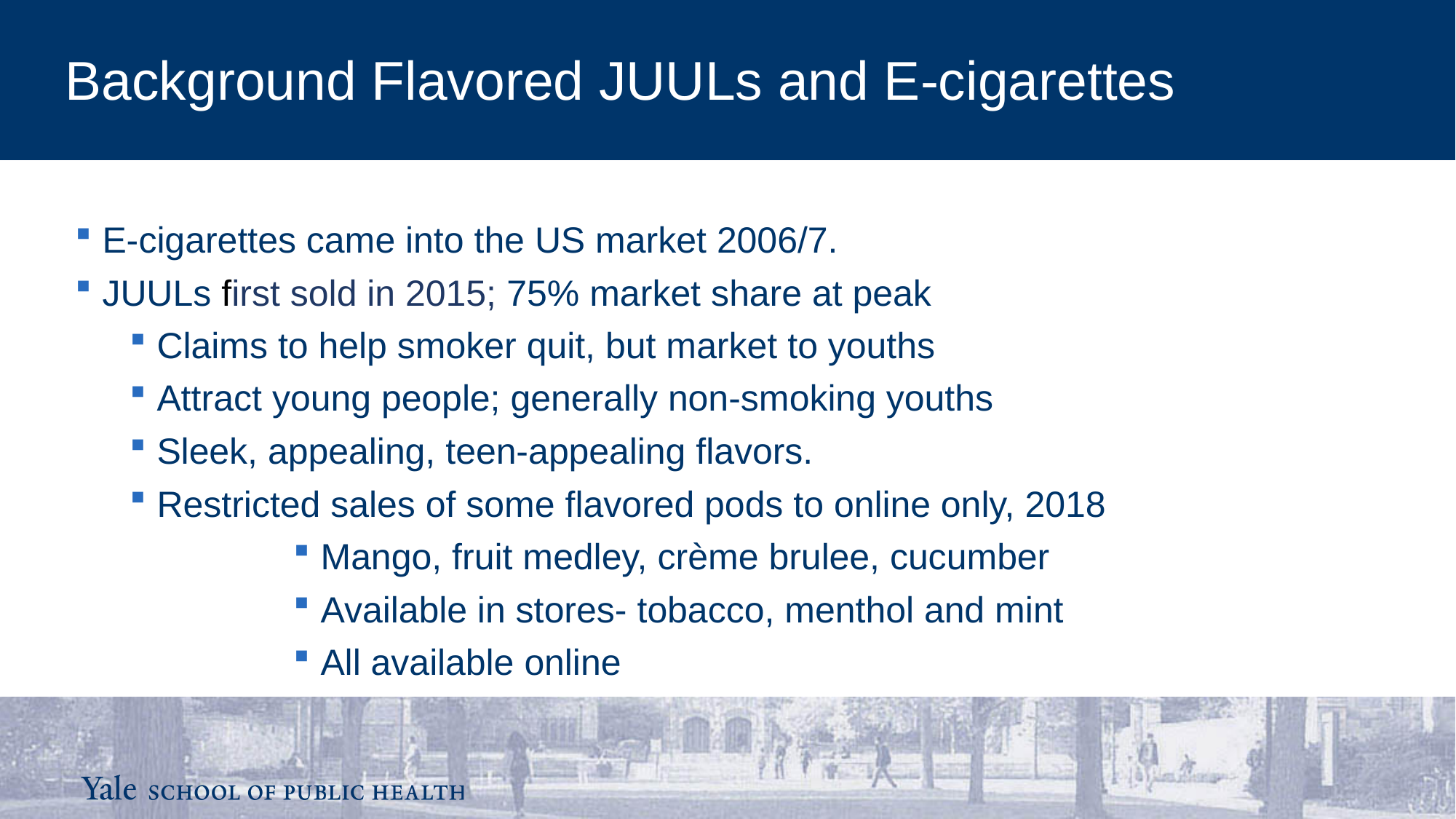

Background Flavored JUULs and E-cigarettes
E-cigarettes came into the US market 2006/7.
JUULs first sold in 2015; 75% market share at peak 2015
Claims to help smoker quit, but market to youths
Attract young people; generally non-smoking youths
Sleek, appealing, teen-appealing flavors.
Restricted sales of some flavored pods to online only, 2018
Mango, fruit medley, crème brulee, cucumber
Available in stores- tobacco, menthol and mint
All available online